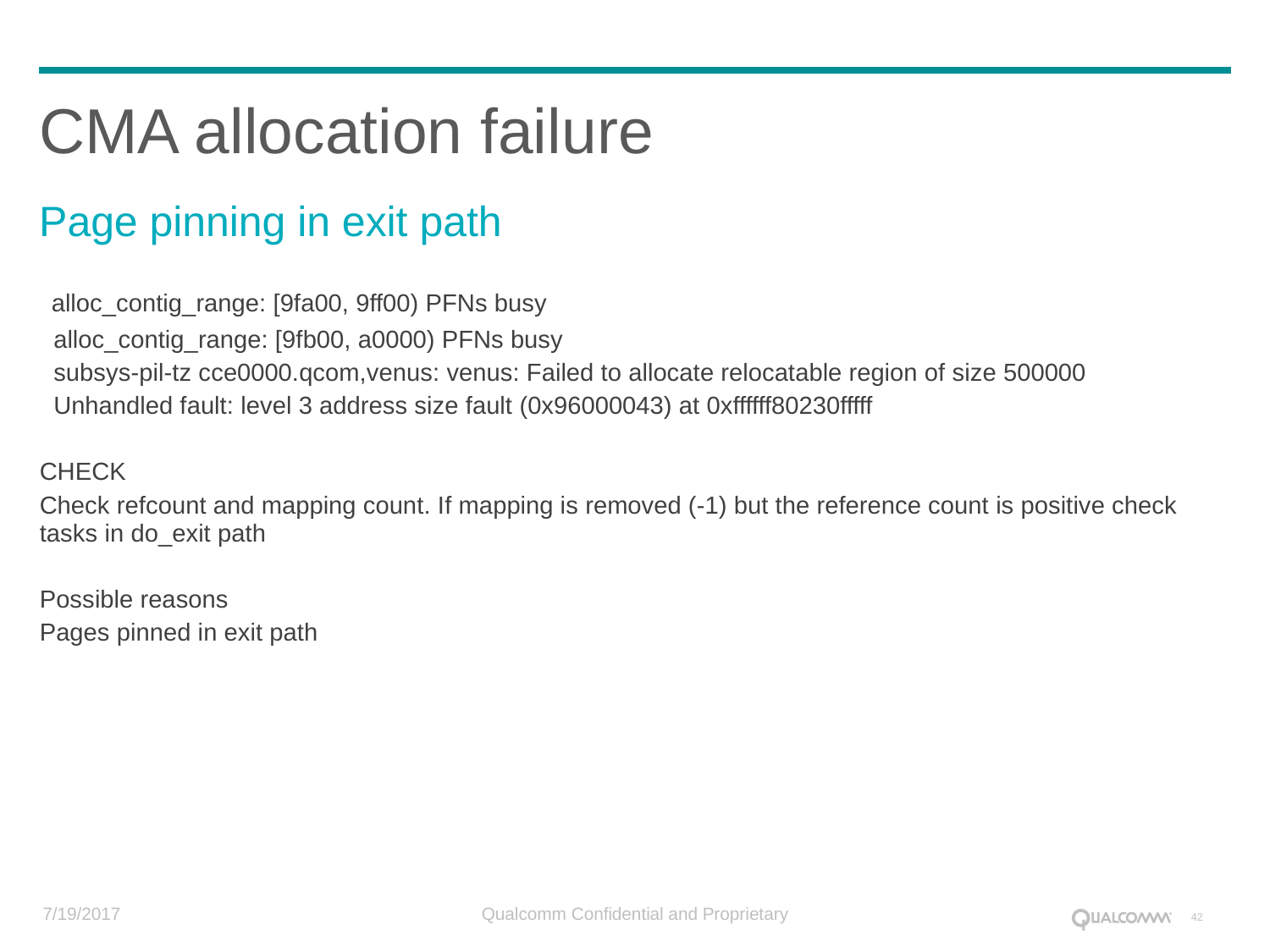

# CMA allocation failure
Page pinning in exit path
 alloc_contig_range: [9fa00, 9ff00) PFNs busy
  alloc_contig_range: [9fb00, a0000) PFNs busy
  subsys-pil-tz cce0000.qcom,venus: venus: Failed to allocate relocatable region of size 500000
  Unhandled fault: level 3 address size fault (0x96000043) at 0xffffff80230fffff

CHECK
Check refcount and mapping count. If mapping is removed (-1) but the reference count is positive check tasks in do_exit path

Possible reasons
Pages pinned in exit path